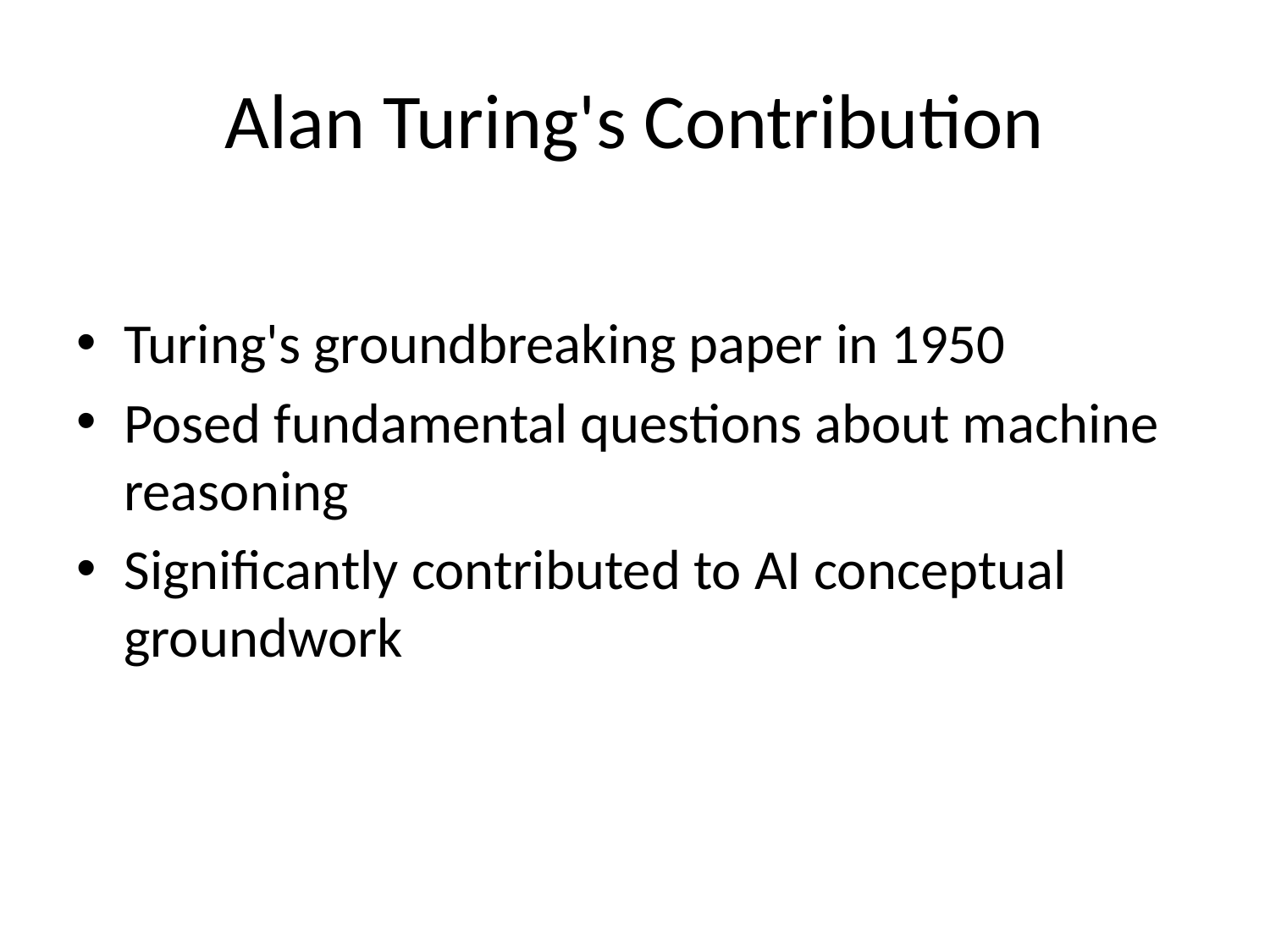

# Alan Turing's Contribution

Turing's groundbreaking paper in 1950
Posed fundamental questions about machine reasoning
Significantly contributed to AI conceptual groundwork